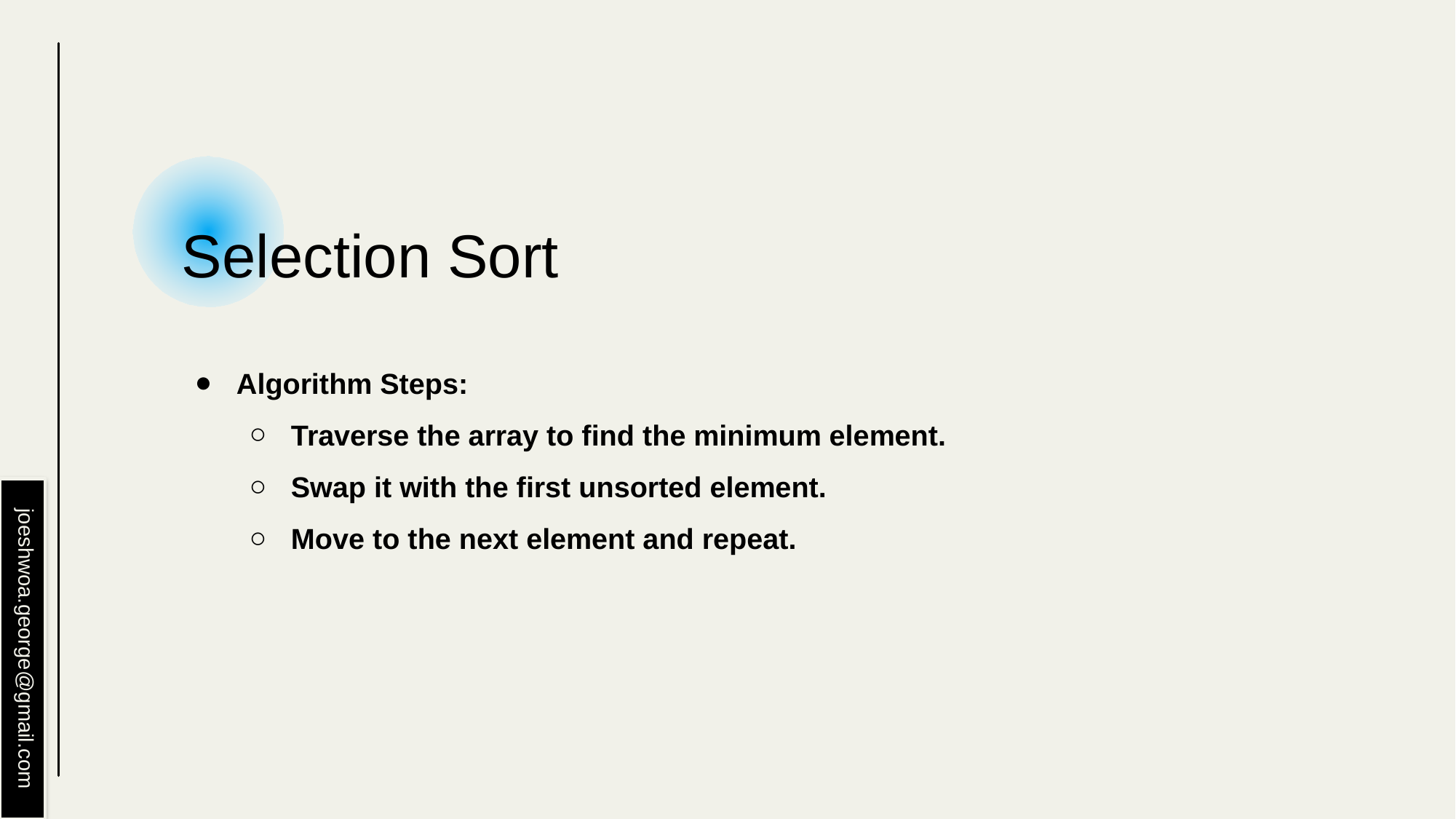

# Selection Sort
Algorithm Steps:
Traverse the array to find the minimum element.
Swap it with the first unsorted element.
Move to the next element and repeat.
joeshwoa.george@gmail.com